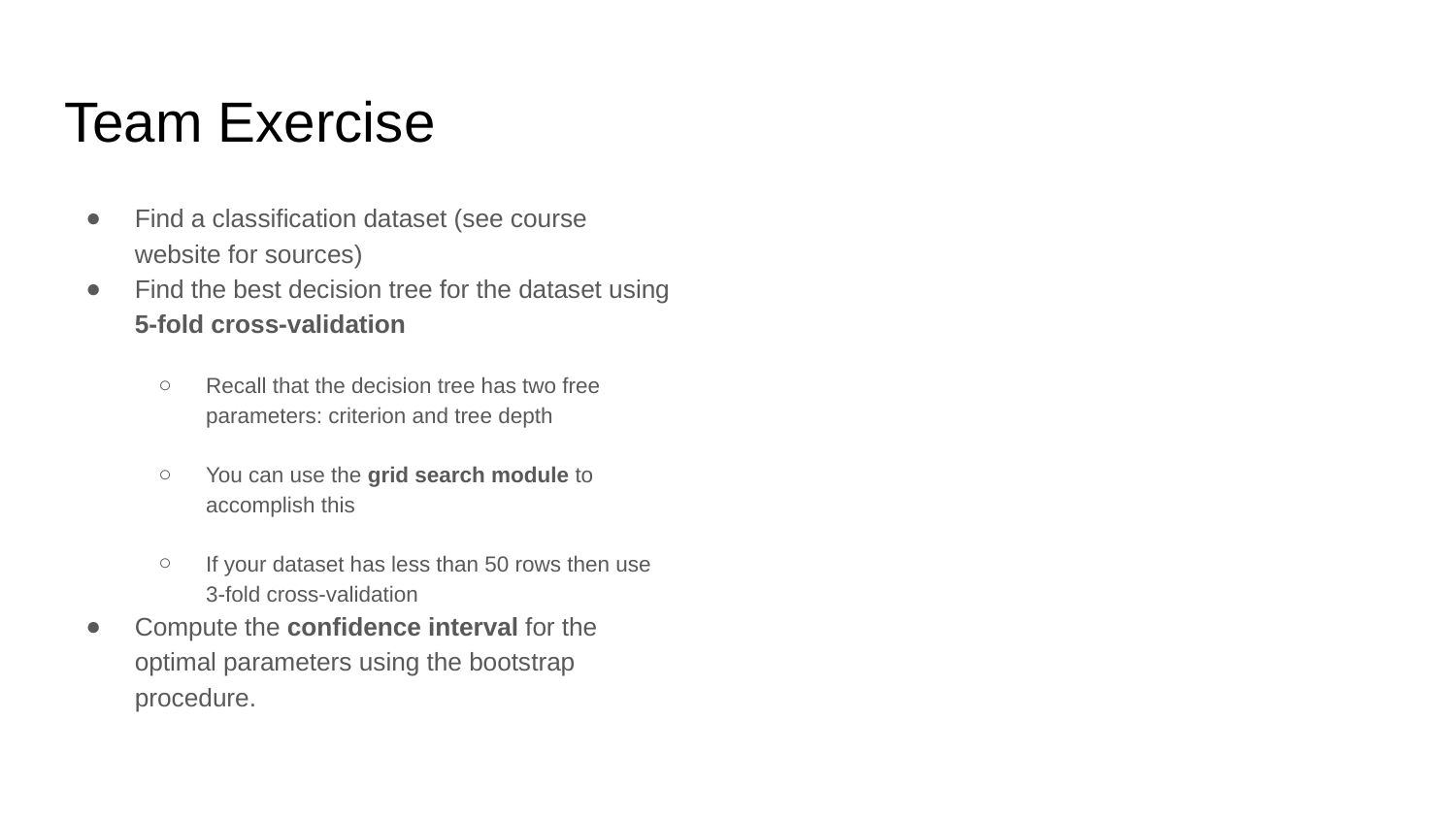

# Team Exercise
Find a classification dataset (see course website for sources)
Find the best decision tree for the dataset using 5-fold cross-validation
Recall that the decision tree has two free parameters: criterion and tree depth
You can use the grid search module to accomplish this
If your dataset has less than 50 rows then use 3-fold cross-validation
Compute the confidence interval for the optimal parameters using the bootstrap procedure.